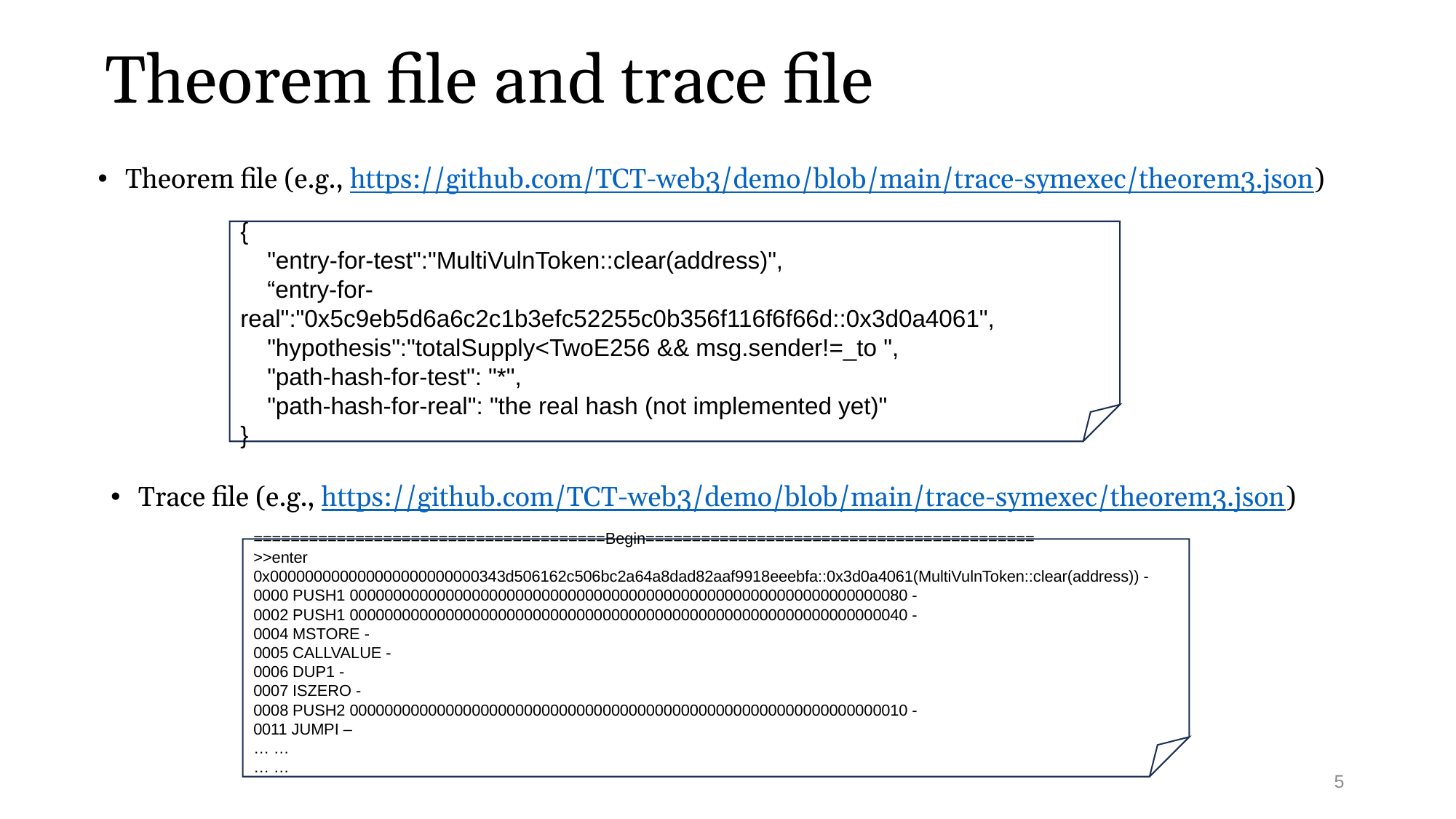

# Theorem file and trace file
Theorem file (e.g., https://github.com/TCT-web3/demo/blob/main/trace-symexec/theorem3.json)

{
    "entry-for-test":"MultiVulnToken::clear(address)",
    “entry-for-real":"0x5c9eb5d6a6c2c1b3efc52255c0b356f116f6f66d::0x3d0a4061",
    "hypothesis":"totalSupply<TwoE256 && msg.sender!=_to ",
    "path-hash-for-test": "*",
    "path-hash-for-real": "the real hash (not implemented yet)"
}
Trace file (e.g., https://github.com/TCT-web3/demo/blob/main/trace-symexec/theorem3.json)

======================================Begin==========================================
>>enter 0x000000000000000000000000343d506162c506bc2a64a8dad82aaf9918eeebfa::0x3d0a4061(MultiVulnToken::clear(address)) -
0000 PUSH1 0000000000000000000000000000000000000000000000000000000000000080 -
0002 PUSH1 0000000000000000000000000000000000000000000000000000000000000040 -
0004 MSTORE -
0005 CALLVALUE -
0006 DUP1 -
0007 ISZERO -
0008 PUSH2 0000000000000000000000000000000000000000000000000000000000000010 -
0011 JUMPI –
… …
… …
5